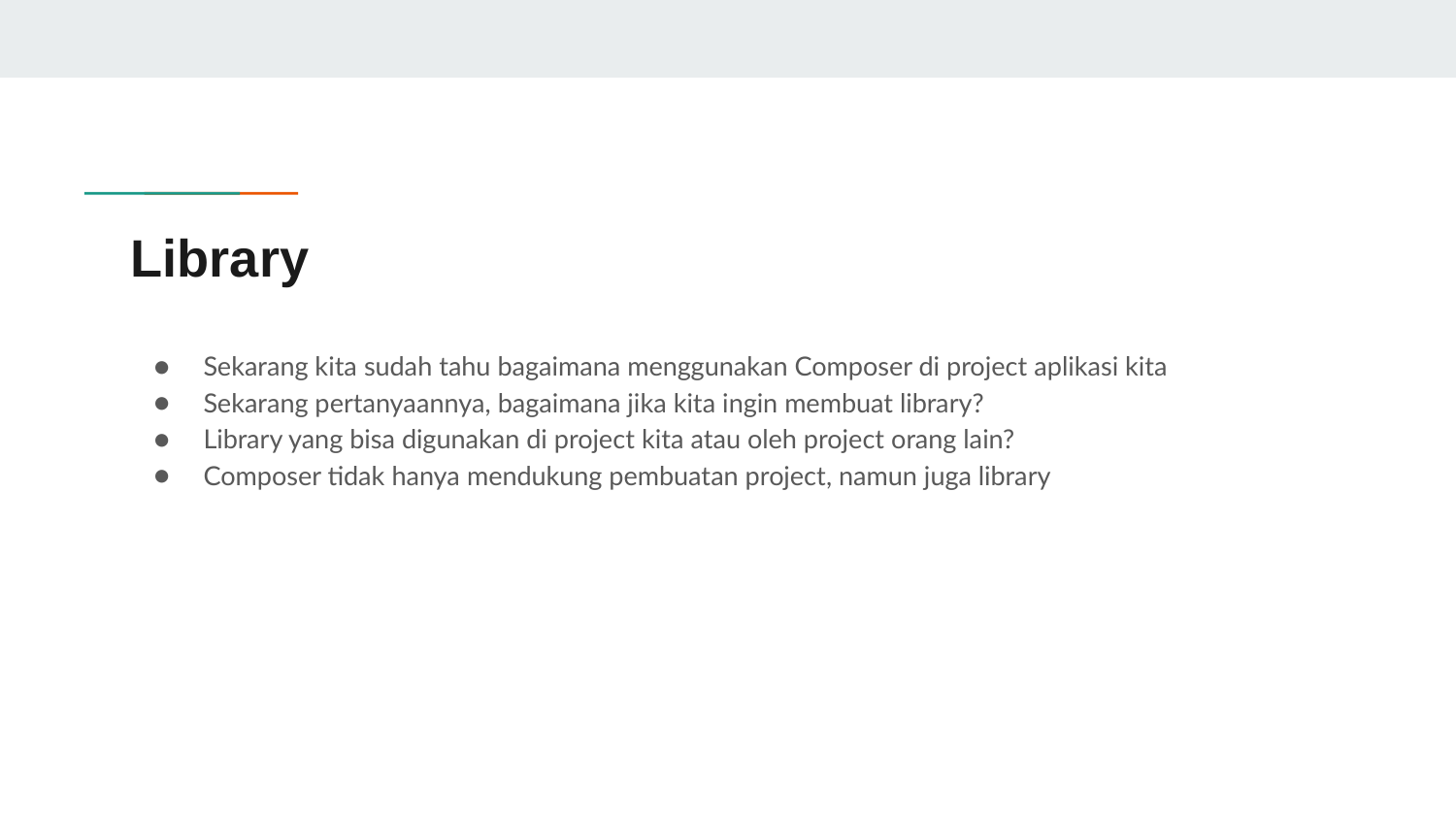

# Library
Sekarang kita sudah tahu bagaimana menggunakan Composer di project aplikasi kita
Sekarang pertanyaannya, bagaimana jika kita ingin membuat library?
Library yang bisa digunakan di project kita atau oleh project orang lain?
Composer tidak hanya mendukung pembuatan project, namun juga library